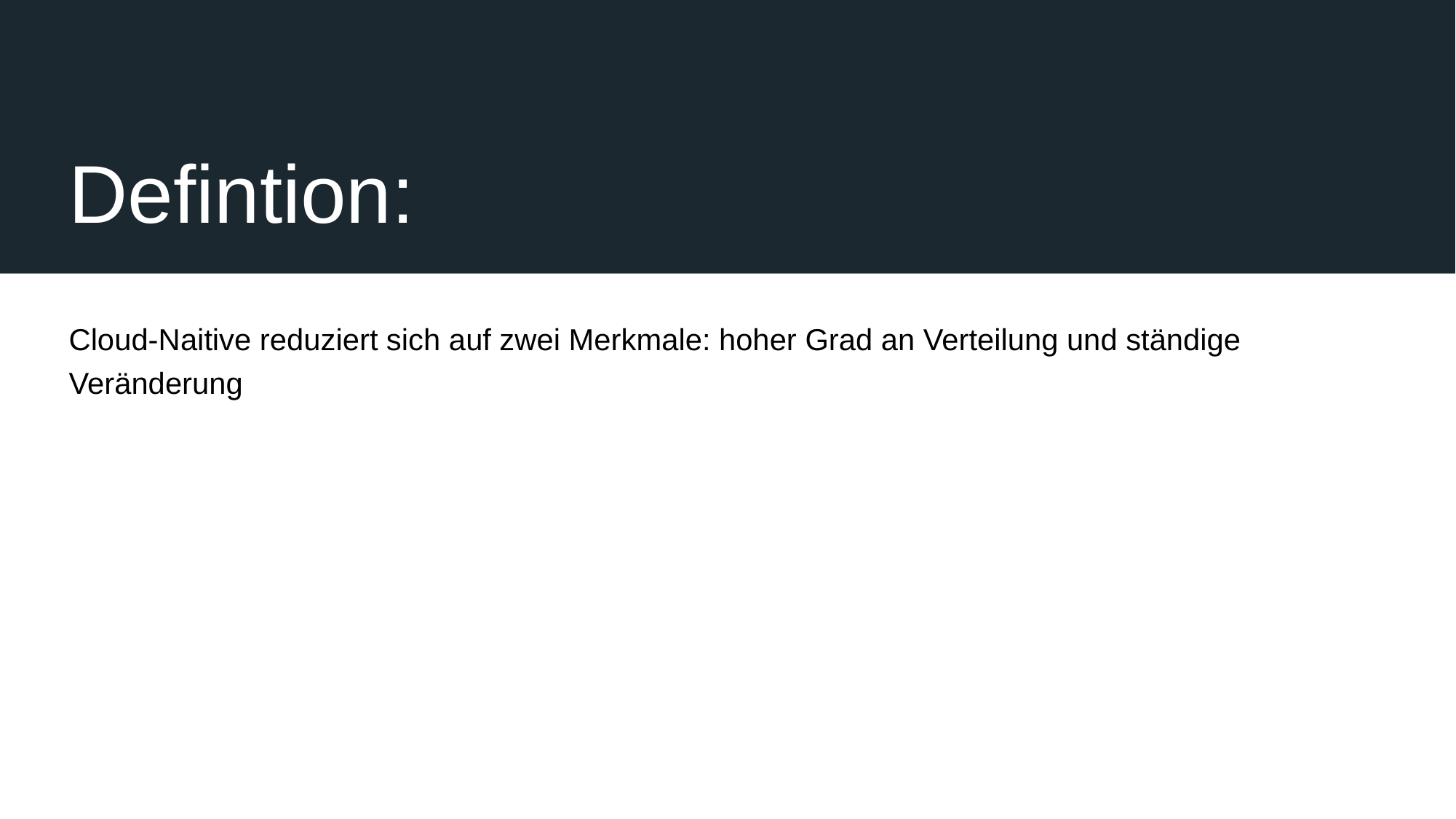

# Defintion:
Cloud-Naitive reduziert sich auf zwei Merkmale: hoher Grad an Verteilung und ständige Veränderung